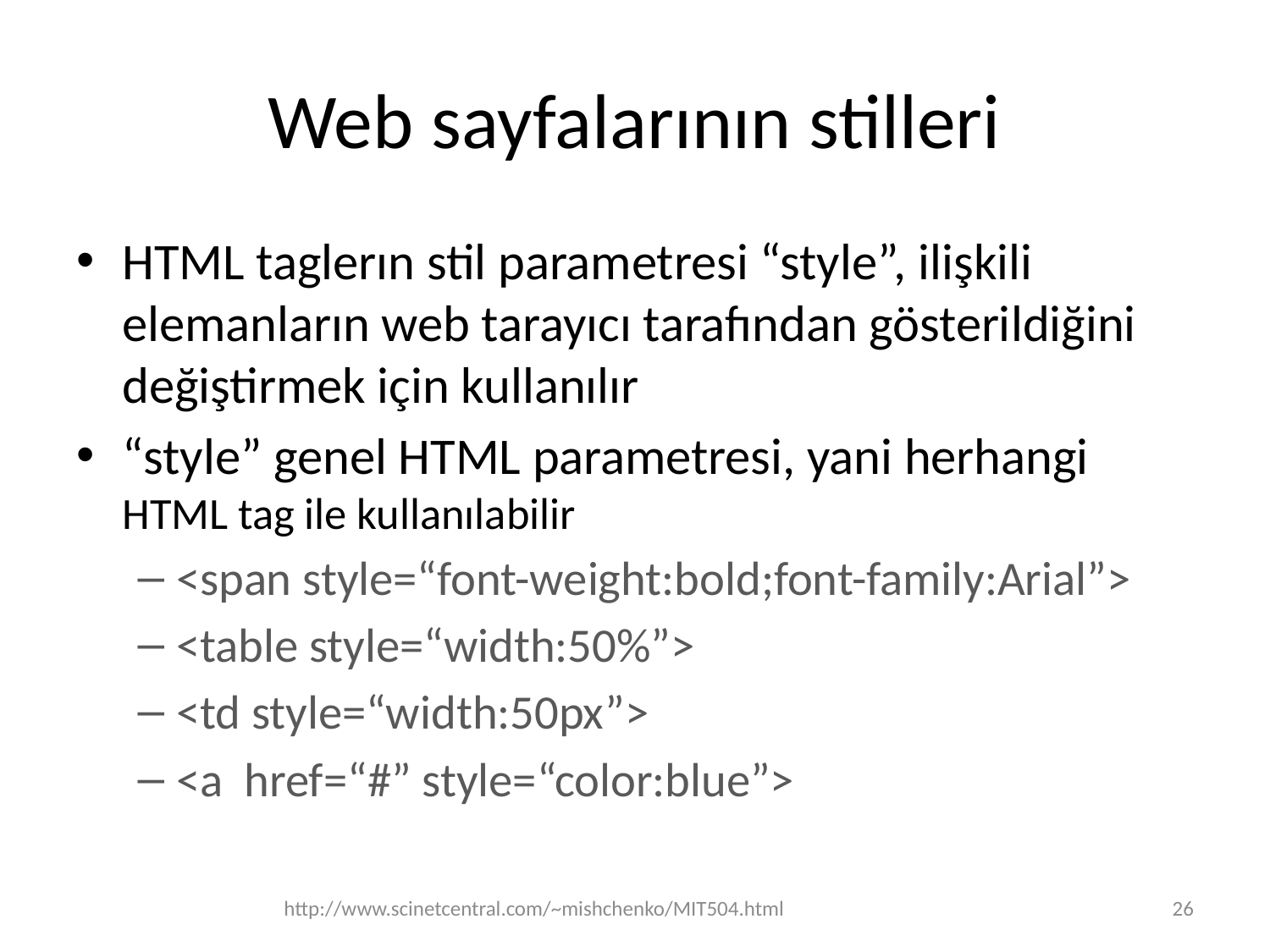

# Web sayfalarının stilleri
HTML taglerın stil parametresi “style”, ilişkili elemanların web tarayıcı tarafından gösterildiğini değiştirmek için kullanılır
“style” genel HTML parametresi, yani herhangi HTML tag ile kullanılabilir
<span style=“font-weight:bold;font-family:Arial”>
<table style=“width:50%”>
<td style=“width:50px”>
<a  href=“#” style=“color:blue”>

http://www.scinetcentral.com/~mishchenko/MIT504.html
26